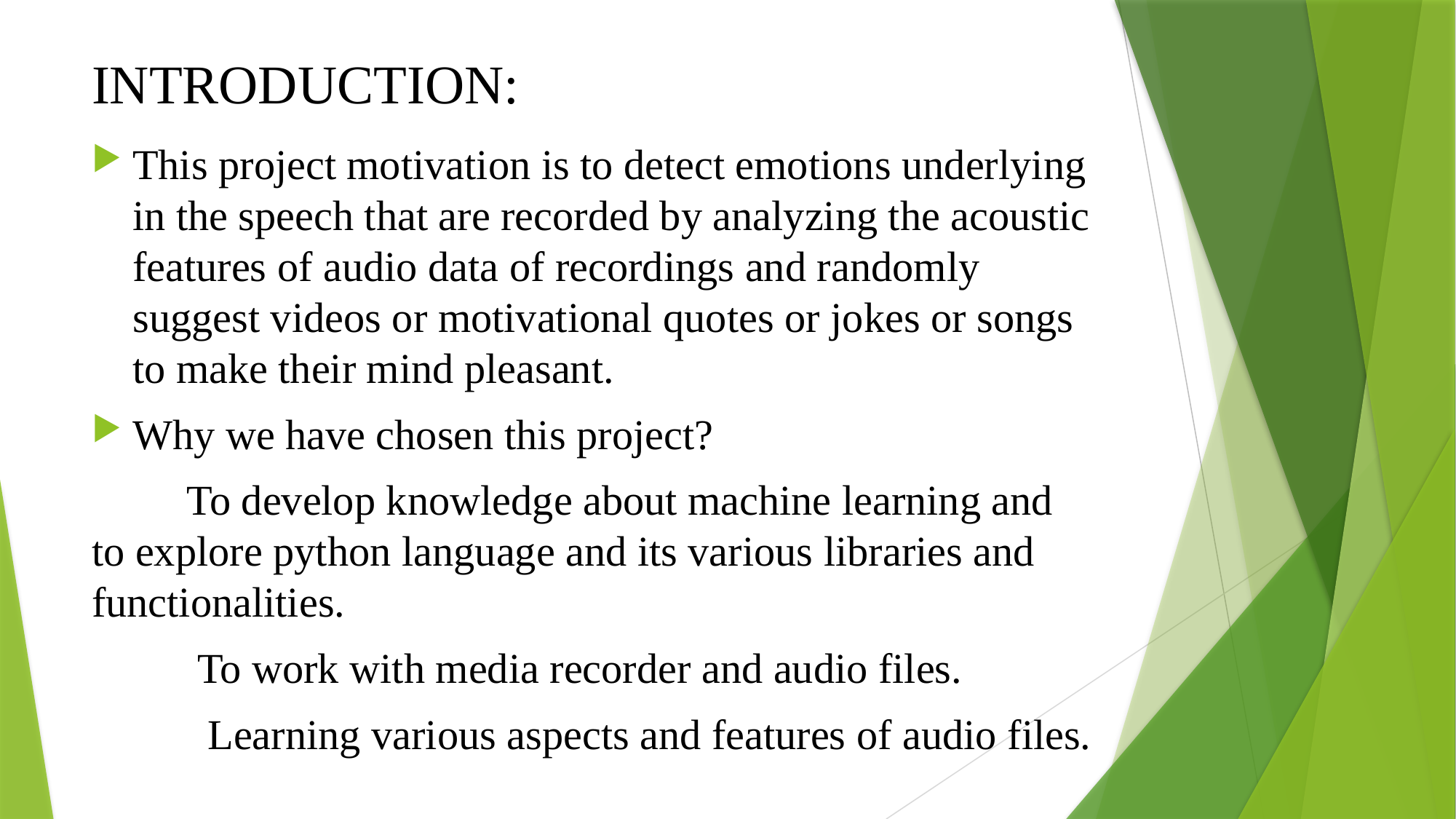

# INTRODUCTION:
This project motivation is to detect emotions underlying in the speech that are recorded by analyzing the acoustic features of audio data of recordings and randomly suggest videos or motivational quotes or jokes or songs to make their mind pleasant.
Why we have chosen this project?
         To develop knowledge about machine learning and to explore python language and its various libraries and functionalities.
          To work with media recorder and audio files.
           Learning various aspects and features of audio files.